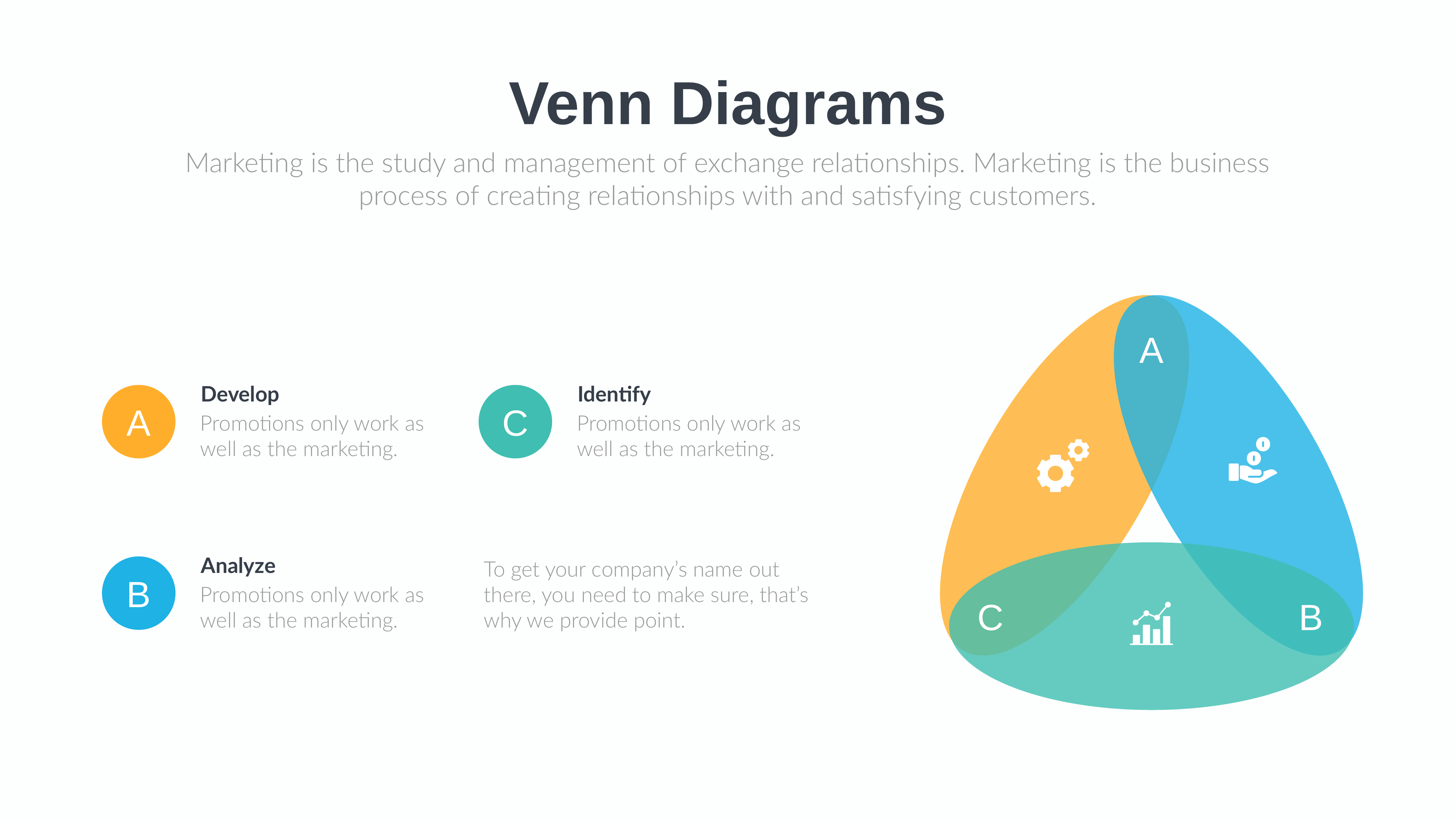

Venn Diagrams
Marketing is the study and management of exchange relationships. Marketing is the business process of creating relationships with and satisfying customers.

A
Develop
Promotions only work as well as the marketing.

A
Identify
Promotions only work as well as the marketing.

C
Analyze
Promotions only work as well as the marketing.

B
To get your company’s name out there, you need to make sure, that’s why we provide point.

C
B